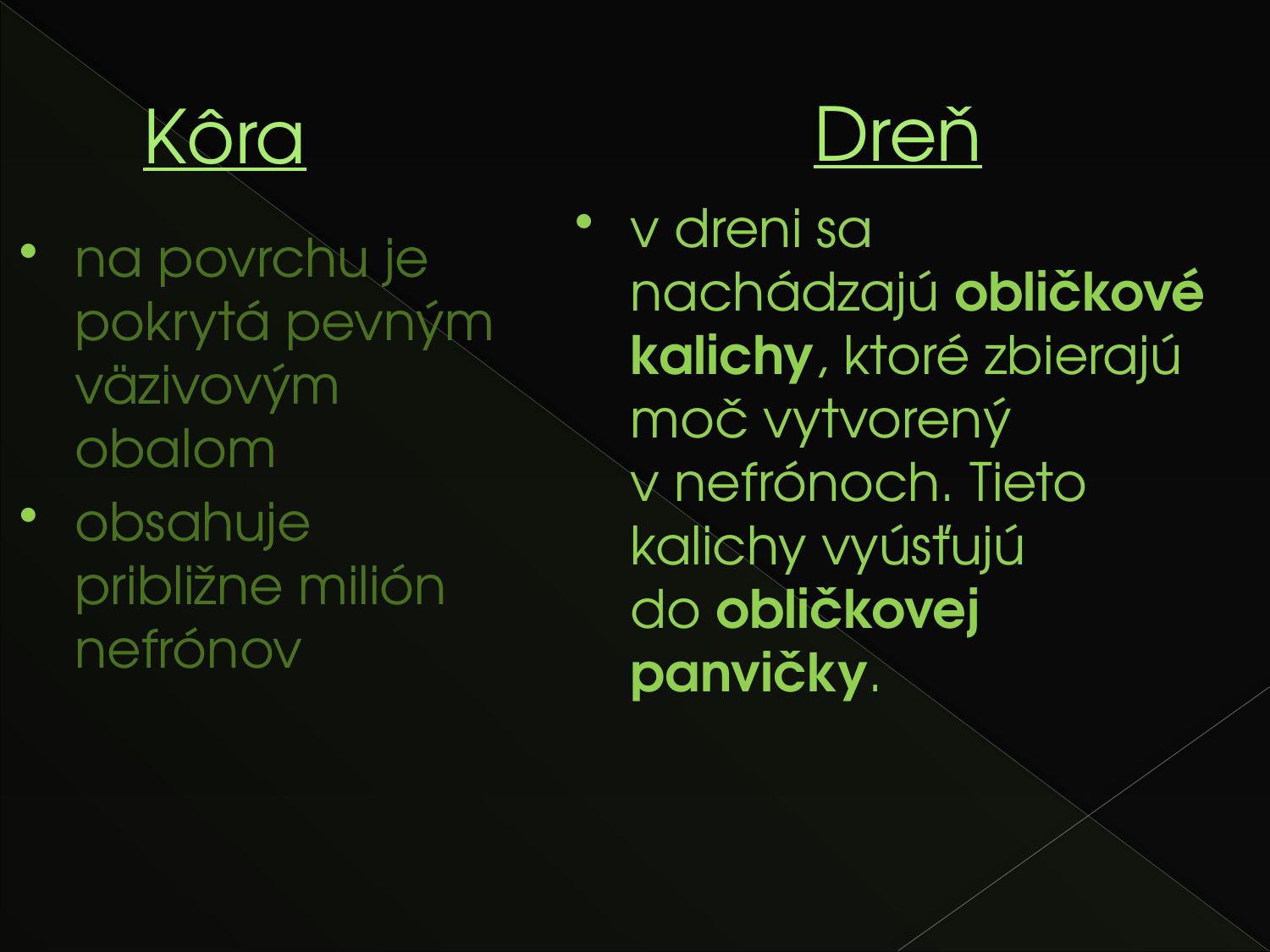

# Kôra
Dreň
v dreni sa nachádzajú obličkové kalichy, ktoré zbierajú moč vytvorený v nefrónoch. Tieto kalichy vyúsťujú do obličkovej panvičky.

na povrchu je pokrytá pevným väzivovým obalom
obsahuje približne milión nefrónov